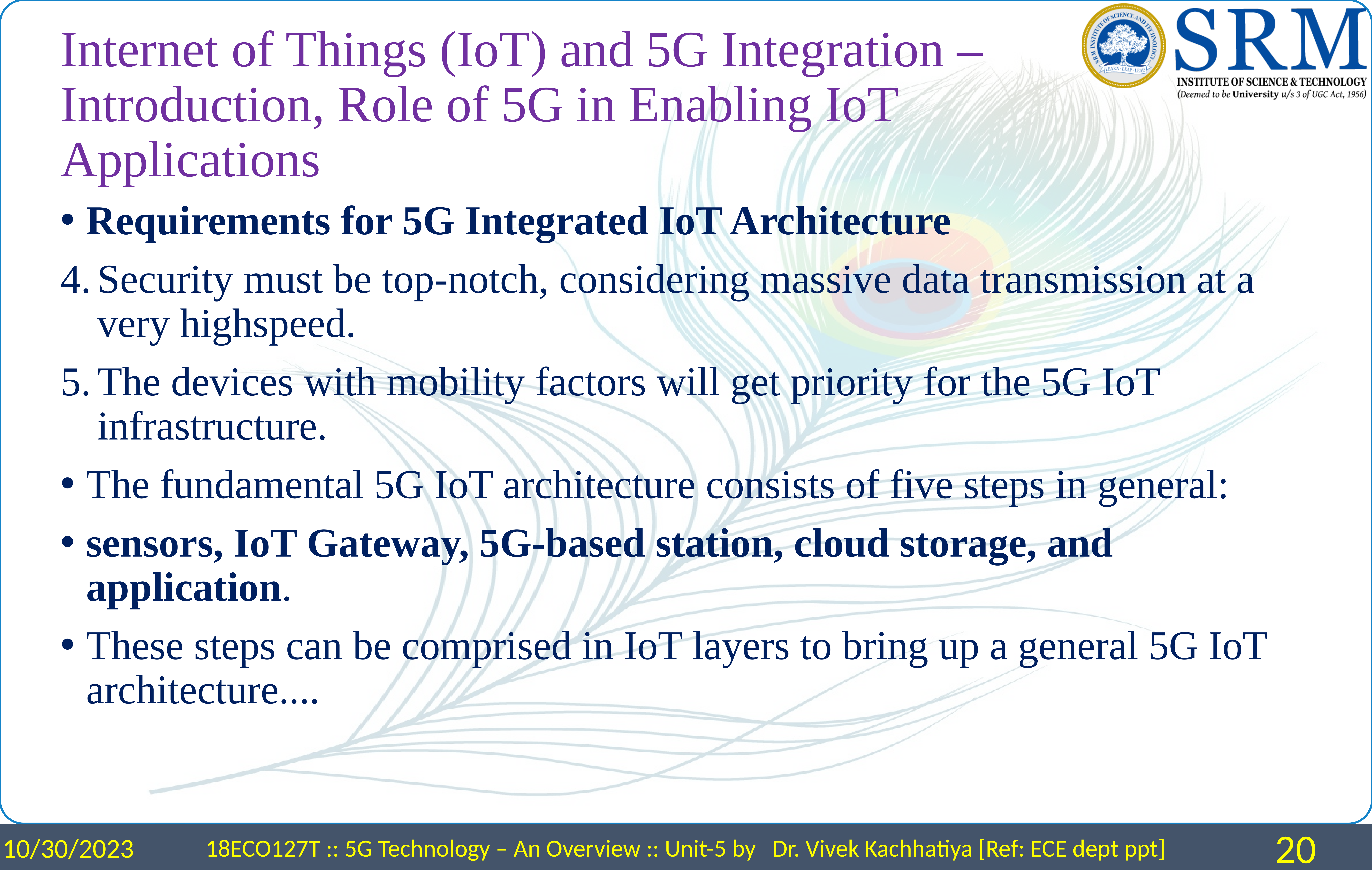

# Internet of Things (IoT) and 5G Integration – Introduction, Role of 5G in Enabling IoT Applications
Requirements for 5G Integrated IoT Architecture
Security must be top-notch, considering massive data transmission at a very highspeed.
The devices with mobility factors will get priority for the 5G IoT infrastructure.
The fundamental 5G IoT architecture consists of five steps in general:
sensors, IoT Gateway, 5G-based station, cloud storage, and application.
These steps can be comprised in IoT layers to bring up a general 5G IoT architecture....
10/30/2023
18ECO127T :: 5G Technology – An Overview :: Unit-5 by   Dr. Vivek Kachhatiya [Ref: ECE dept ppt]
20